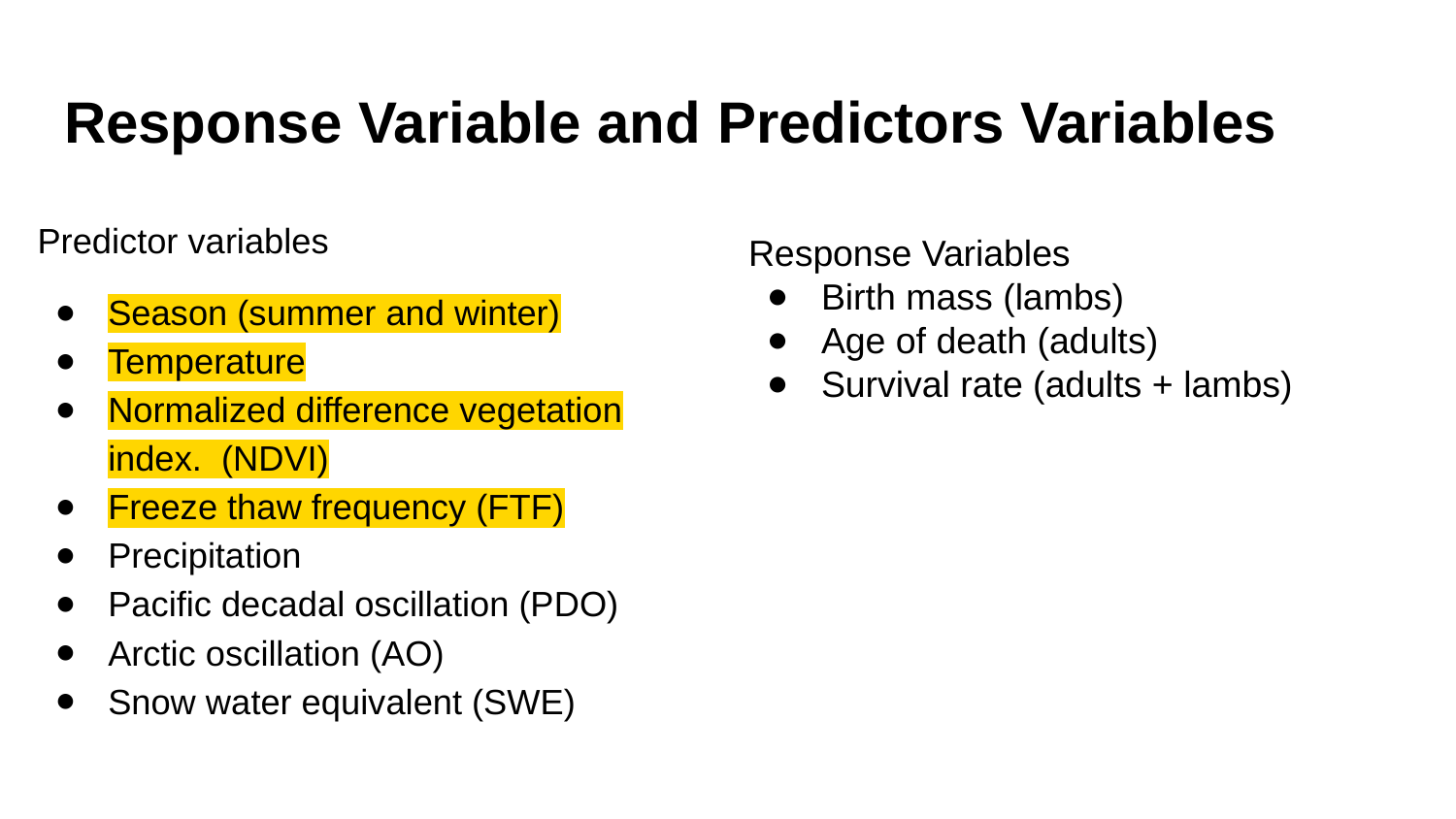

# Response Variable and Predictors Variables
Predictor variables
Season (summer and winter)
Temperature
Normalized difference vegetation index.  (NDVI)
Freeze thaw frequency (FTF)
Precipitation
Pacific decadal oscillation (PDO)
Arctic oscillation (AO)
Snow water equivalent (SWE)
Response Variables
Birth mass (lambs)
Age of death (adults)
Survival rate (adults + lambs)